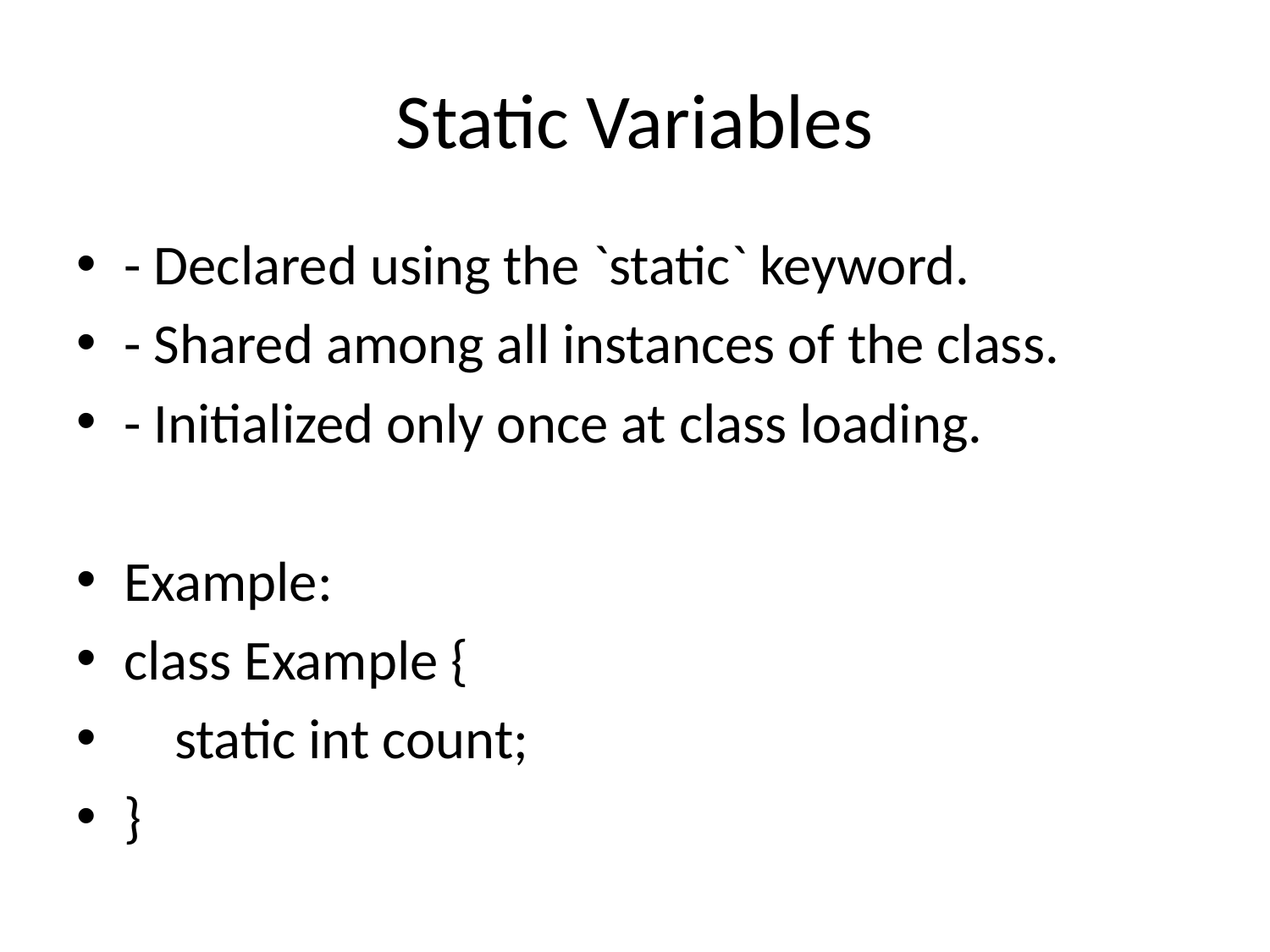

# Static Variables
- Declared using the `static` keyword.
- Shared among all instances of the class.
- Initialized only once at class loading.

Example:
class Example {
    static int count;
}